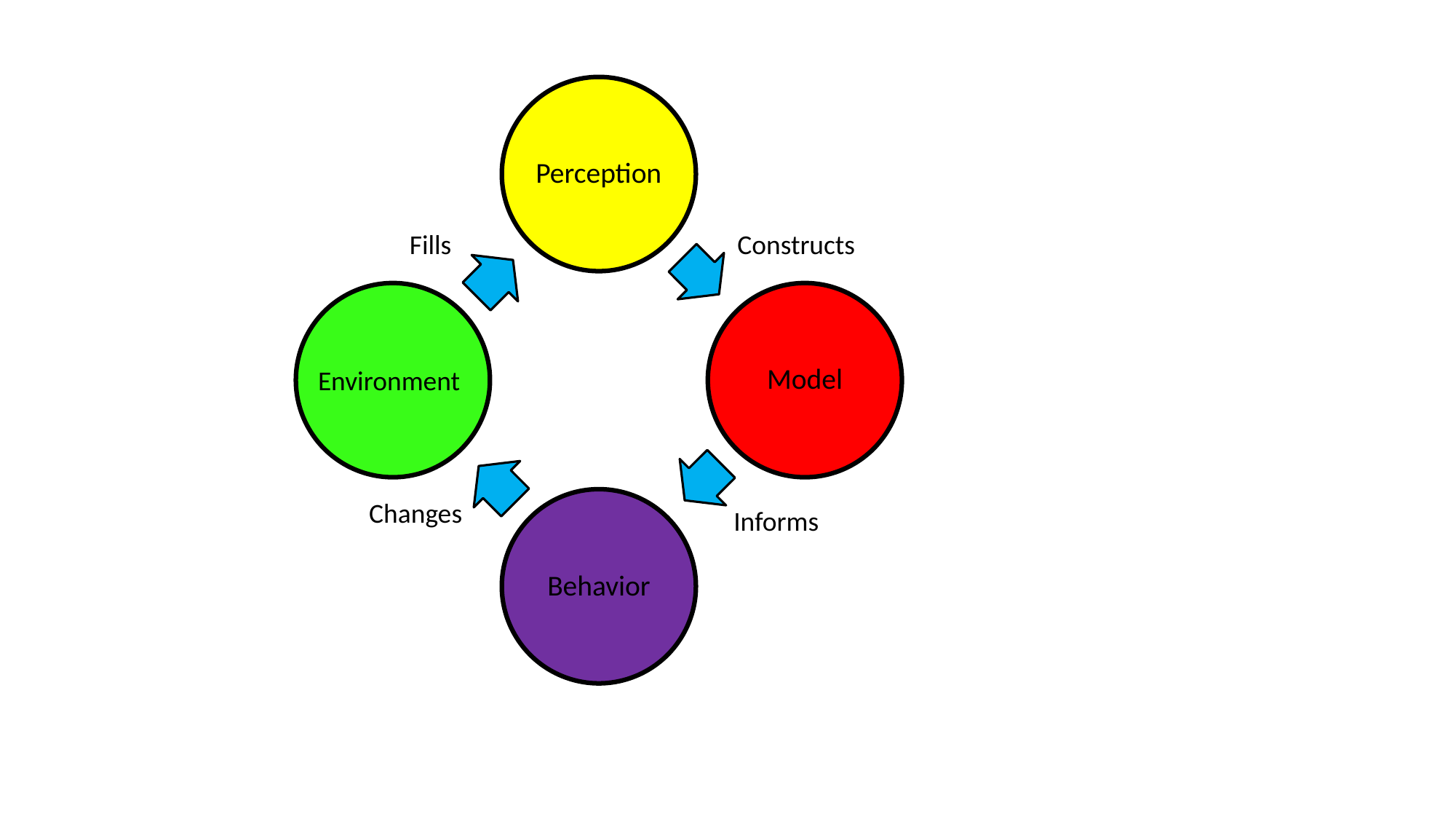

Perception

Model

Behavior

Environment
Fills
Constructs
Changes
Informs